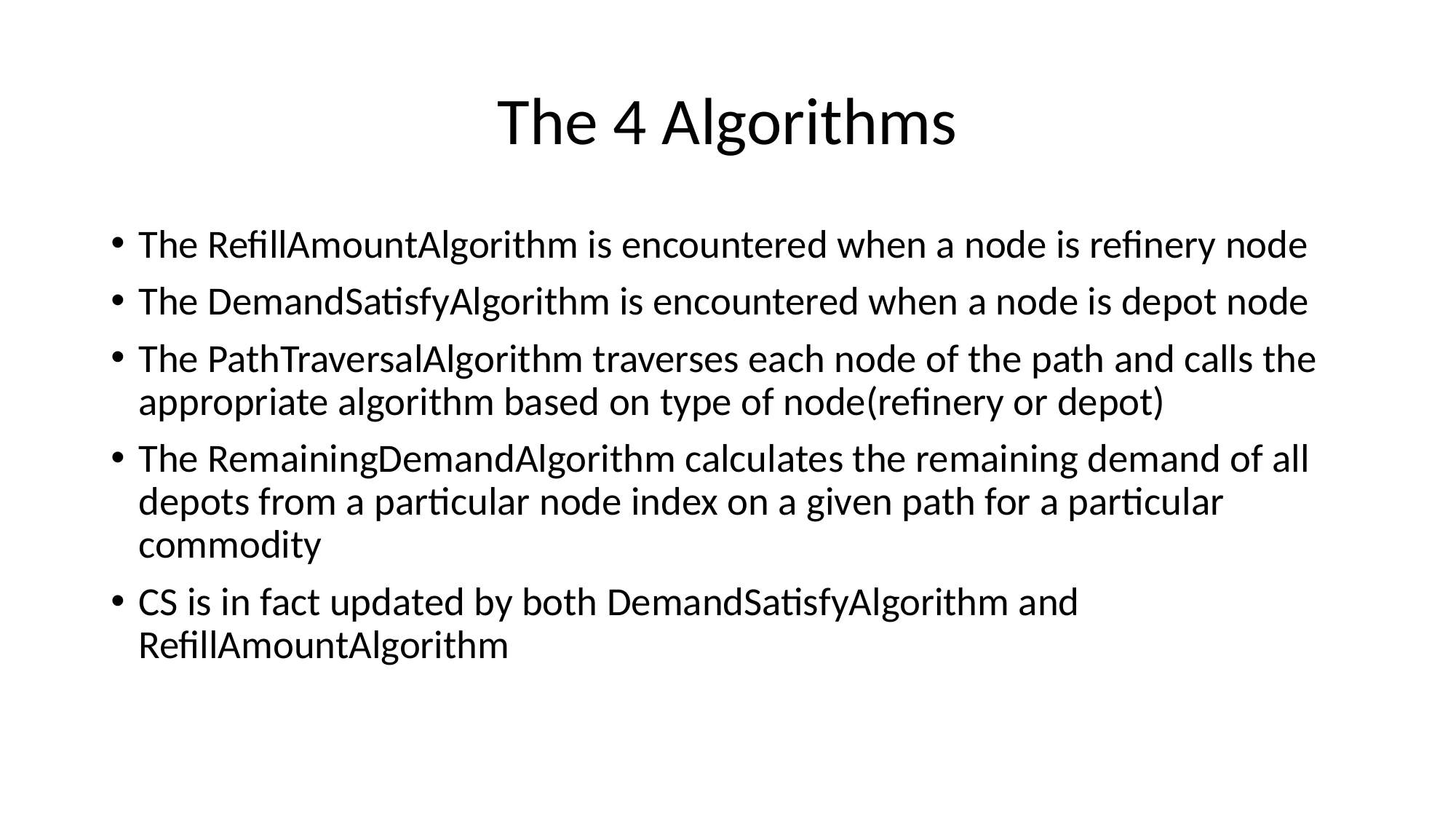

# The 4 Algorithms
The RefillAmountAlgorithm is encountered when a node is refinery node
The DemandSatisfyAlgorithm is encountered when a node is depot node
The PathTraversalAlgorithm traverses each node of the path and calls the appropriate algorithm based on type of node(refinery or depot)
The RemainingDemandAlgorithm calculates the remaining demand of all depots from a particular node index on a given path for a particular commodity
CS is in fact updated by both DemandSatisfyAlgorithm and RefillAmountAlgorithm